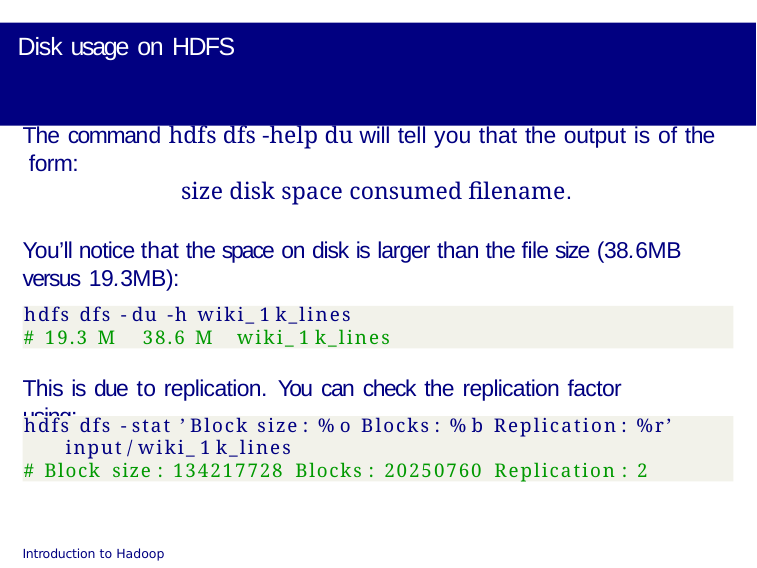

# Disk usage on HDFS
The command hdfs dfs -help du will tell you that the output is of the  form:
size disk space consumed filename.

You’ll notice that the space on disk is larger than the file size (38.6MB  versus 19.3MB):
hdfs  dfs  - du  -h  wiki_ 1 k_lines
#  19.3  M	38.6  M	wiki_ 1 k_lines
This is due to replication. You can check the replication factor using:
hdfs  dfs  - stat  ’ Block  size : % o  Blocks : % b  Replication : %r’
input / wiki_ 1 k_lines
# Block size : 134217728 Blocks : 20250760 Replication : 2
Introduction to Hadoop